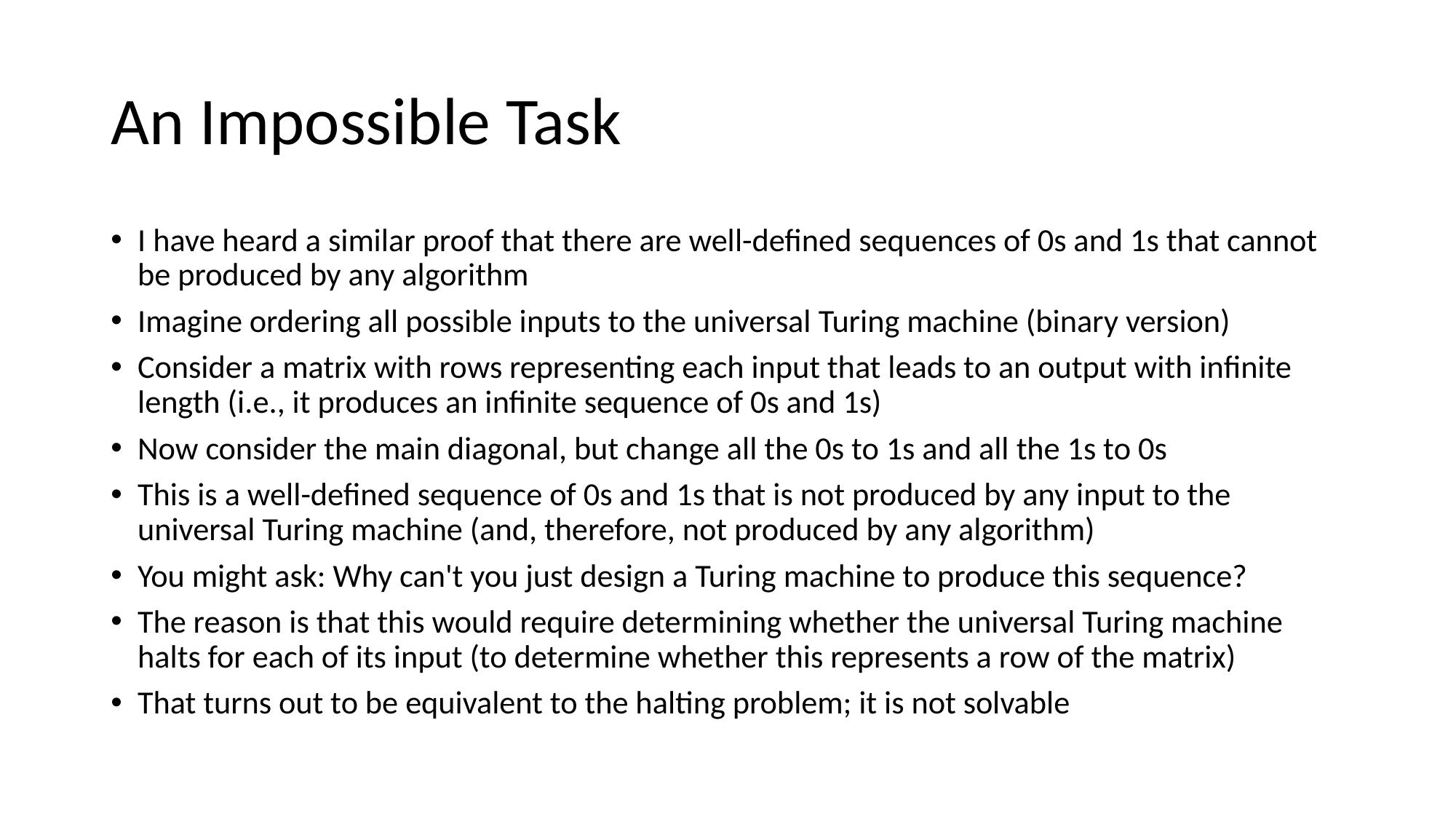

# An Impossible Task
I have heard a similar proof that there are well-defined sequences of 0s and 1s that cannot be produced by any algorithm
Imagine ordering all possible inputs to the universal Turing machine (binary version)
Consider a matrix with rows representing each input that leads to an output with infinite length (i.e., it produces an infinite sequence of 0s and 1s)
Now consider the main diagonal, but change all the 0s to 1s and all the 1s to 0s
This is a well-defined sequence of 0s and 1s that is not produced by any input to the universal Turing machine (and, therefore, not produced by any algorithm)
You might ask: Why can't you just design a Turing machine to produce this sequence?
The reason is that this would require determining whether the universal Turing machine halts for each of its input (to determine whether this represents a row of the matrix)
That turns out to be equivalent to the halting problem; it is not solvable